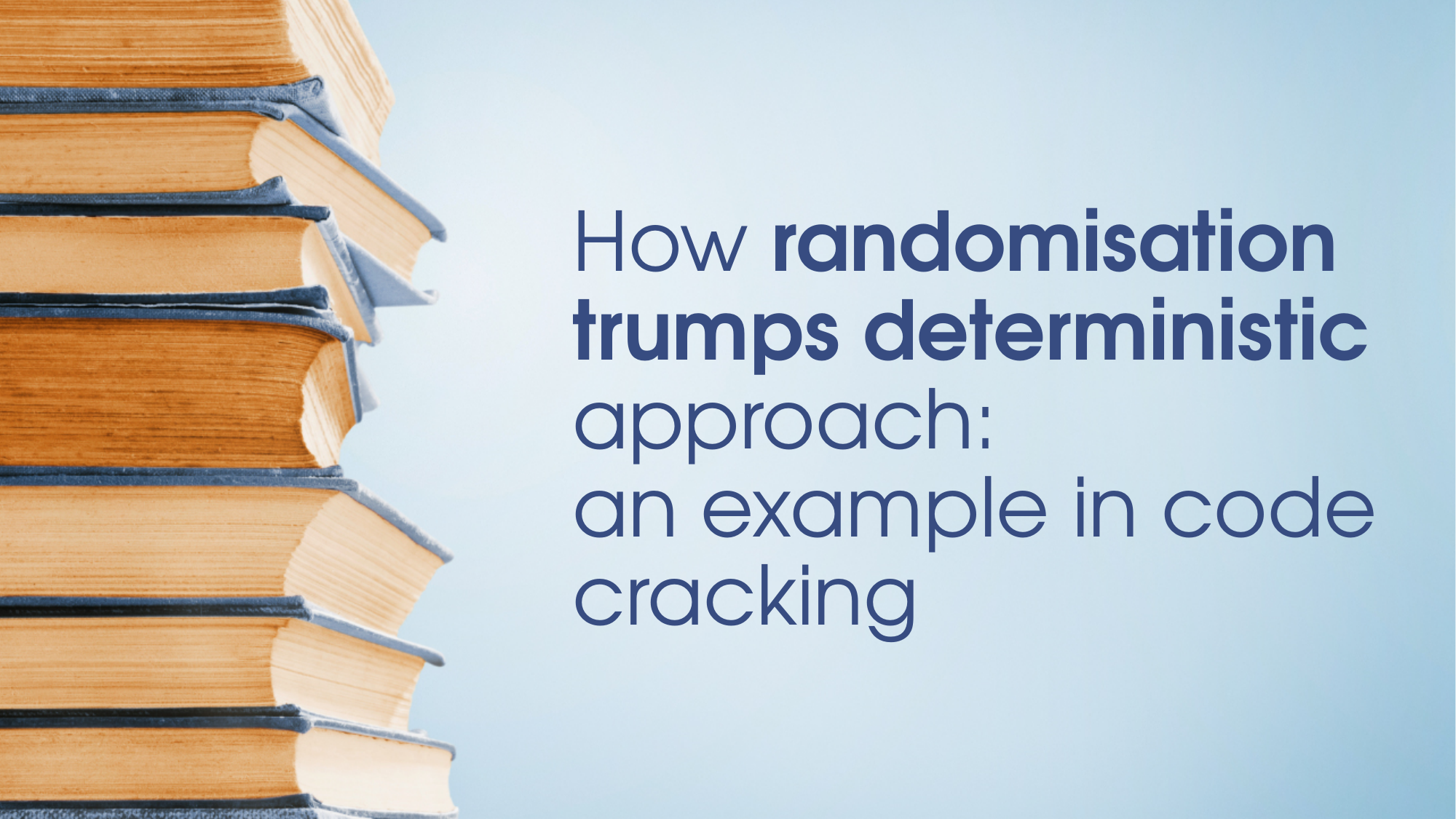

# How randomisation trumps deterministic approach: an example in code cracking